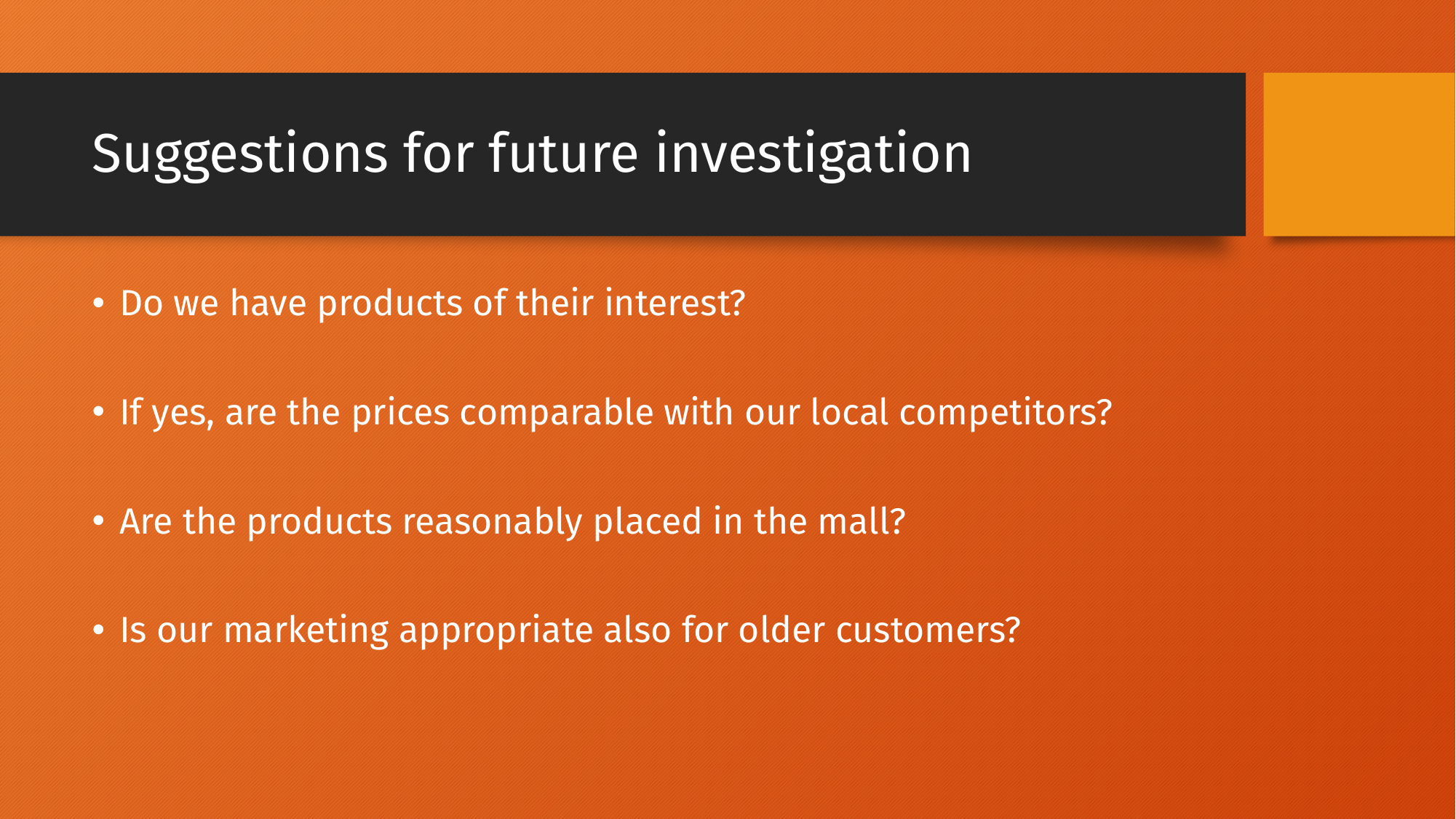

# Suggestions for future investigation
Do we have products of their interest?

If yes, are the prices comparable with our local competitors?

Are the products reasonably placed in the mall?

Is our marketing appropriate also for older customers?